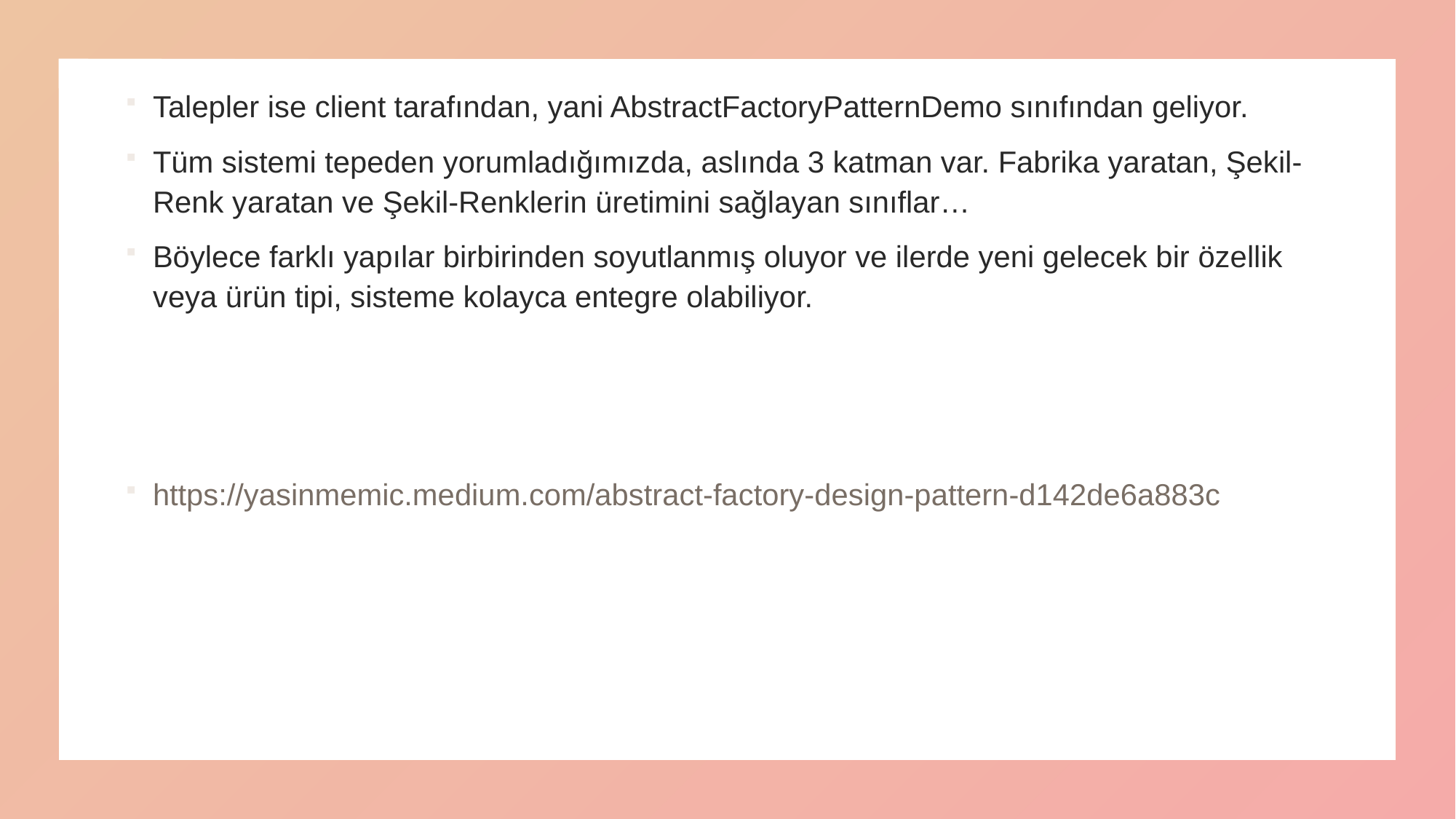

Talepler ise client tarafından, yani AbstractFactoryPatternDemo sınıfından geliyor.
Tüm sistemi tepeden yorumladığımızda, aslında 3 katman var. Fabrika yaratan, Şekil-Renk yaratan ve Şekil-Renklerin üretimini sağlayan sınıflar…
Böylece farklı yapılar birbirinden soyutlanmış oluyor ve ilerde yeni gelecek bir özellik veya ürün tipi, sisteme kolayca entegre olabiliyor.

https://yasinmemic.medium.com/abstract-factory-design-pattern-d142de6a883c